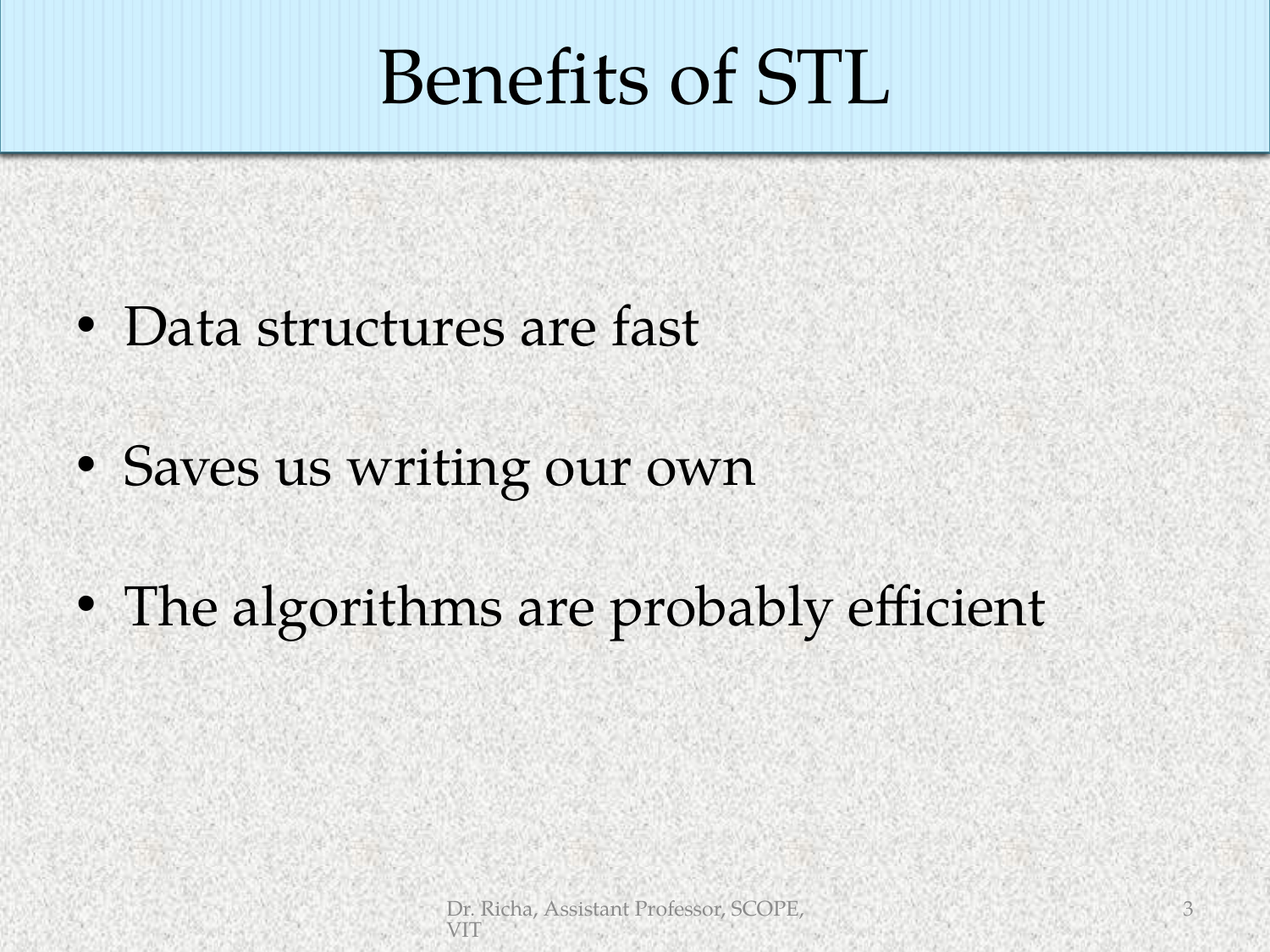

Benefits of STL
Benefits of STL
#
Data structures are fast
Saves us writing our own
The algorithms are probably efficient

Dr. Richa, Assistant Professor, SCOPE, VIT
3